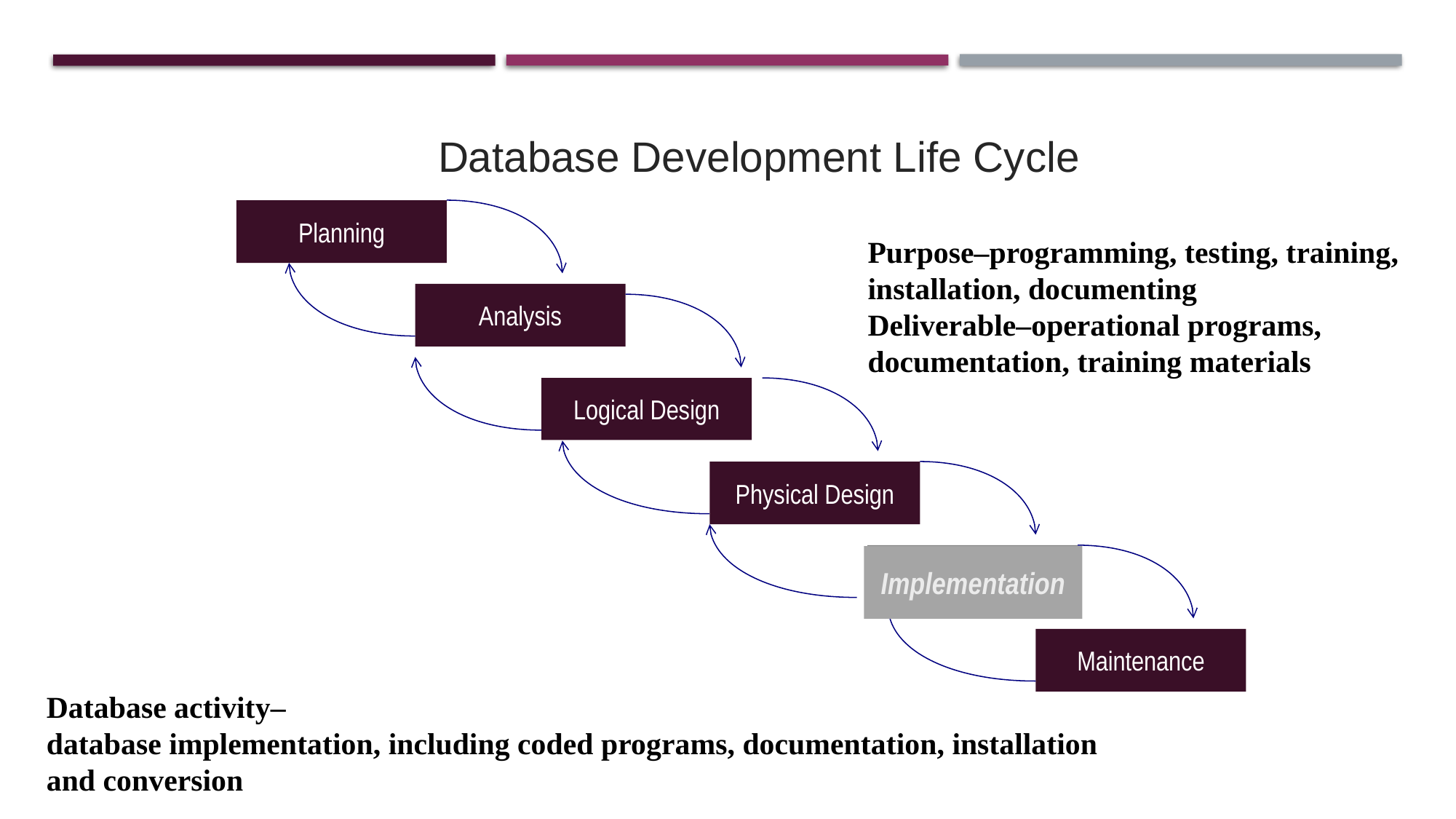

Database Development Life Cycle
Planning

Analysis

Logical Design

Physical Design

Implementation

Maintenance
Purpose–programming, testing, training, installation, documenting
Deliverable–operational programs, documentation, training materials
Implementation
Database activity–
database implementation, including coded programs, documentation, installation and conversion